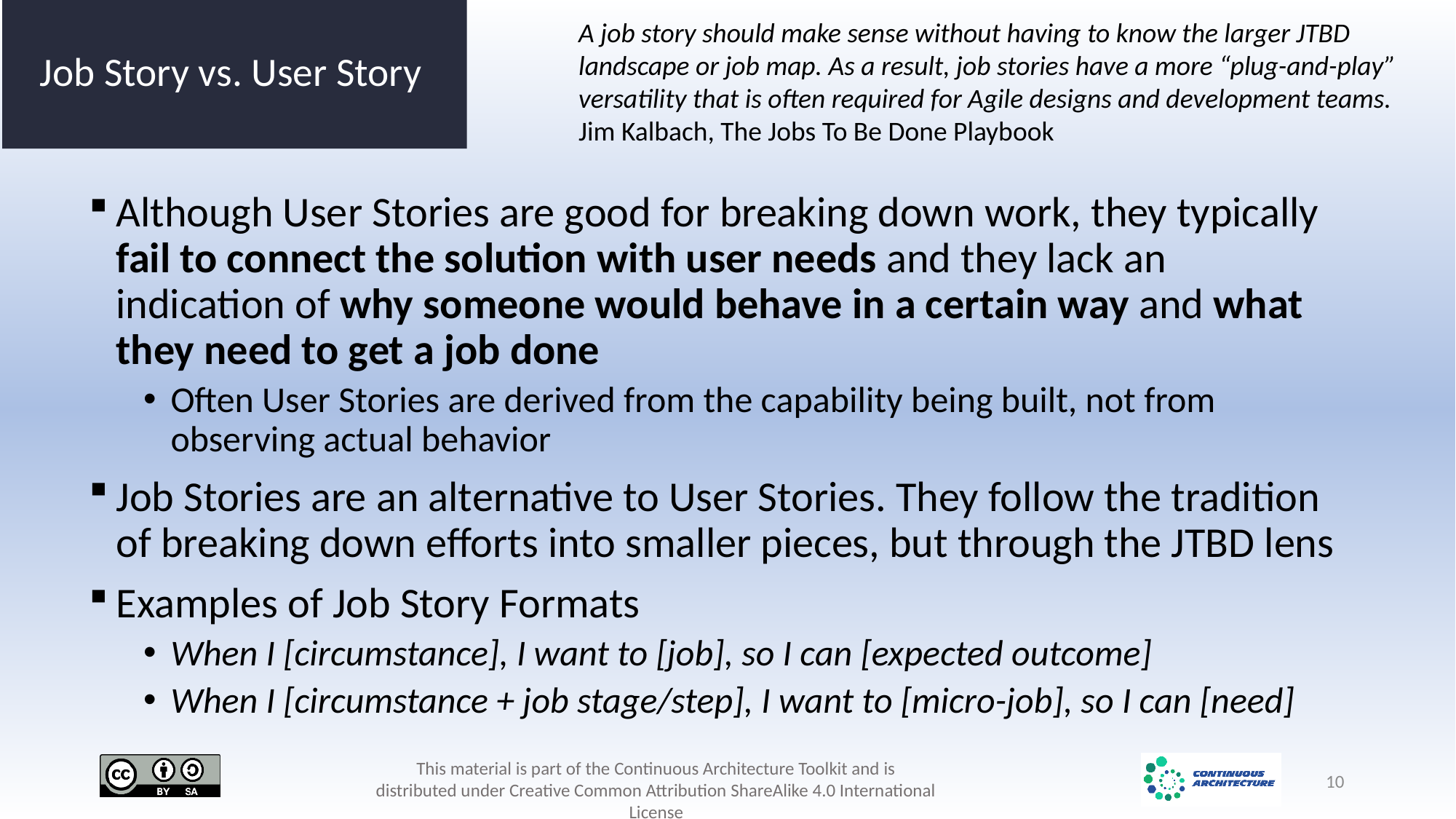

A job story should make sense without having to know the larger JTBD landscape or job map. As a result, job stories have a more “plug-and-play” versatility that is often required for Agile designs and development teams.
Jim Kalbach, The Jobs To Be Done Playbook
# Job Story vs. User Story
Although User Stories are good for breaking down work, they typically fail to connect the solution with user needs and they lack an indication of why someone would behave in a certain way and what they need to get a job done
Often User Stories are derived from the capability being built, not from observing actual behavior
Job Stories are an alternative to User Stories. They follow the tradition of breaking down efforts into smaller pieces, but through the JTBD lens
Examples of Job Story Formats
When I [circumstance], I want to [job], so I can [expected outcome]
When I [circumstance + job stage/step], I want to [micro-job], so I can [need]
10